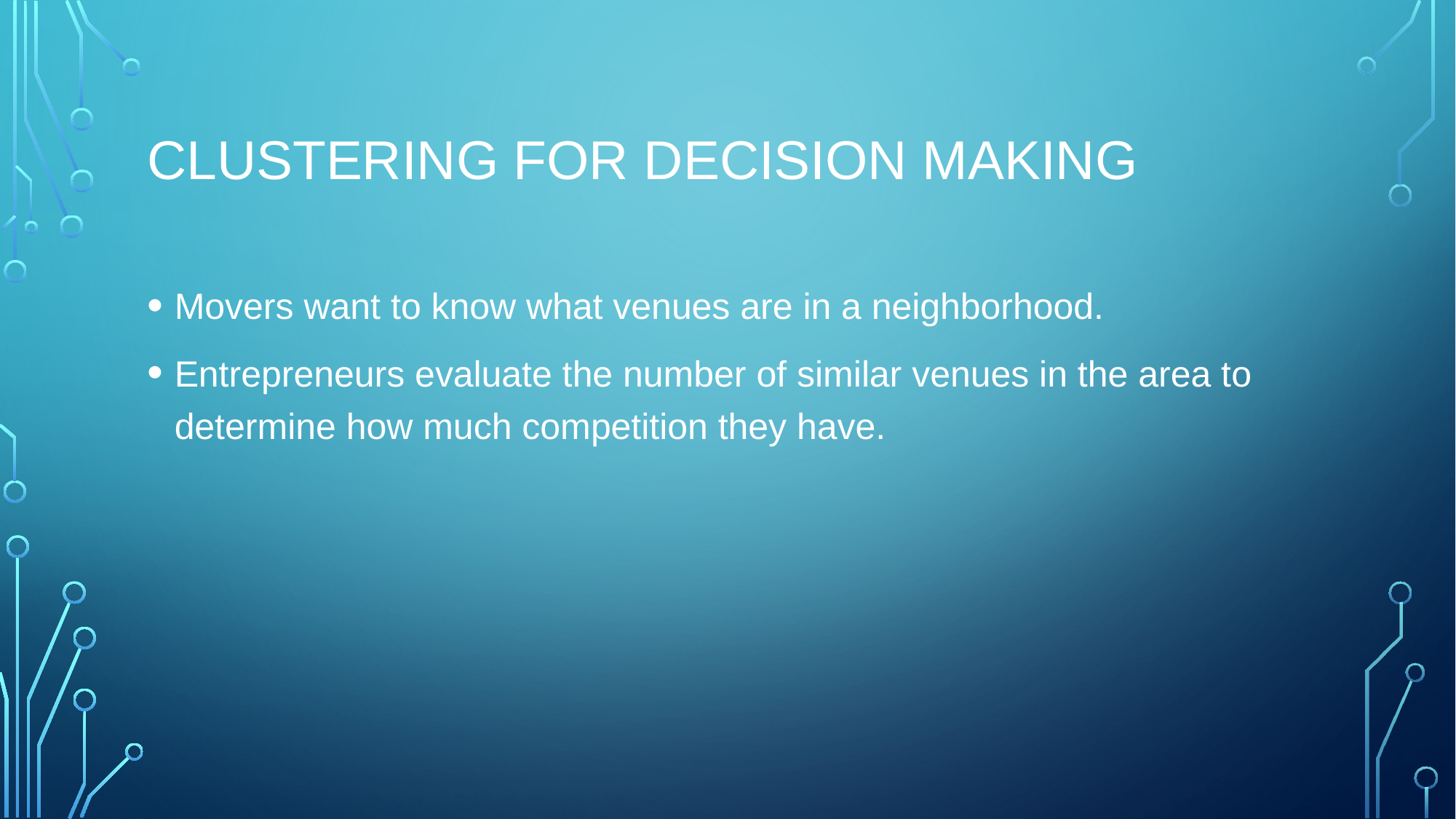

# Clustering for decision making
Movers want to know what venues are in a neighborhood.
Entrepreneurs evaluate the number of similar venues in the area to determine how much competition they have.